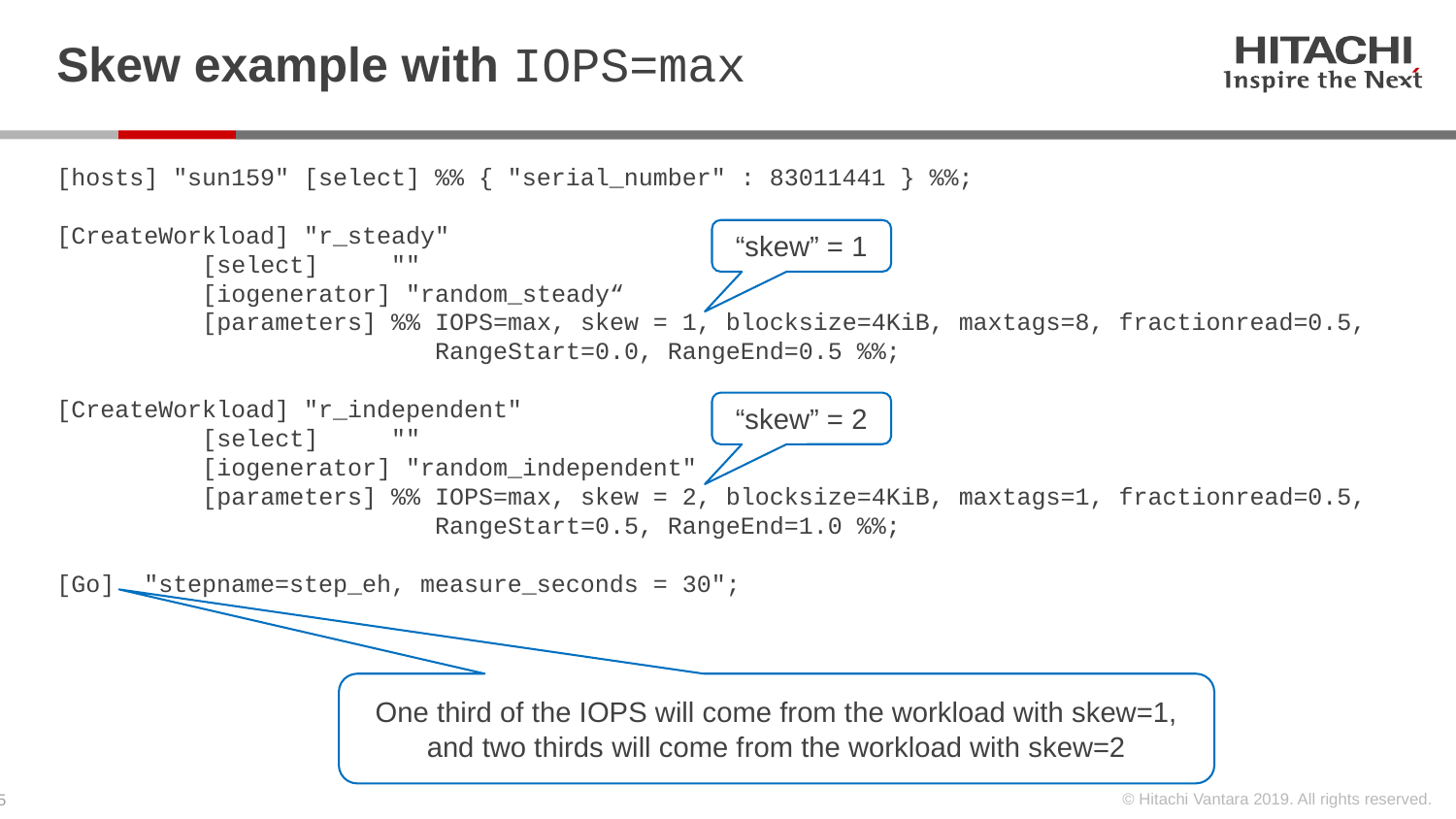

# Skew example with IOPS=max
[hosts] "sun159" [select] %% { "serial_number" : 83011441 } %%;
[CreateWorkload] "r_steady"
	[select]     ""
	[iogenerator] "random_steady“
	[parameters] %% IOPS=max, skew = 1, blocksize=4KiB, maxtags=8, fractionread=0.5, 	                RangeStart=0.0, RangeEnd=0.5 %%;
[CreateWorkload] "r_independent"
	[select]     ""
	[iogenerator] "random_independent"
	[parameters] %% IOPS=max, skew = 2, blocksize=4KiB, maxtags=1, fractionread=0.5,     	                RangeStart=0.5, RangeEnd=1.0 %%;
[Go]  "stepname=step_eh, measure_seconds = 30";
“skew” = 1
“skew” = 2
One third of the IOPS will come from the workload with skew=1, and two thirds will come from the workload with skew=2